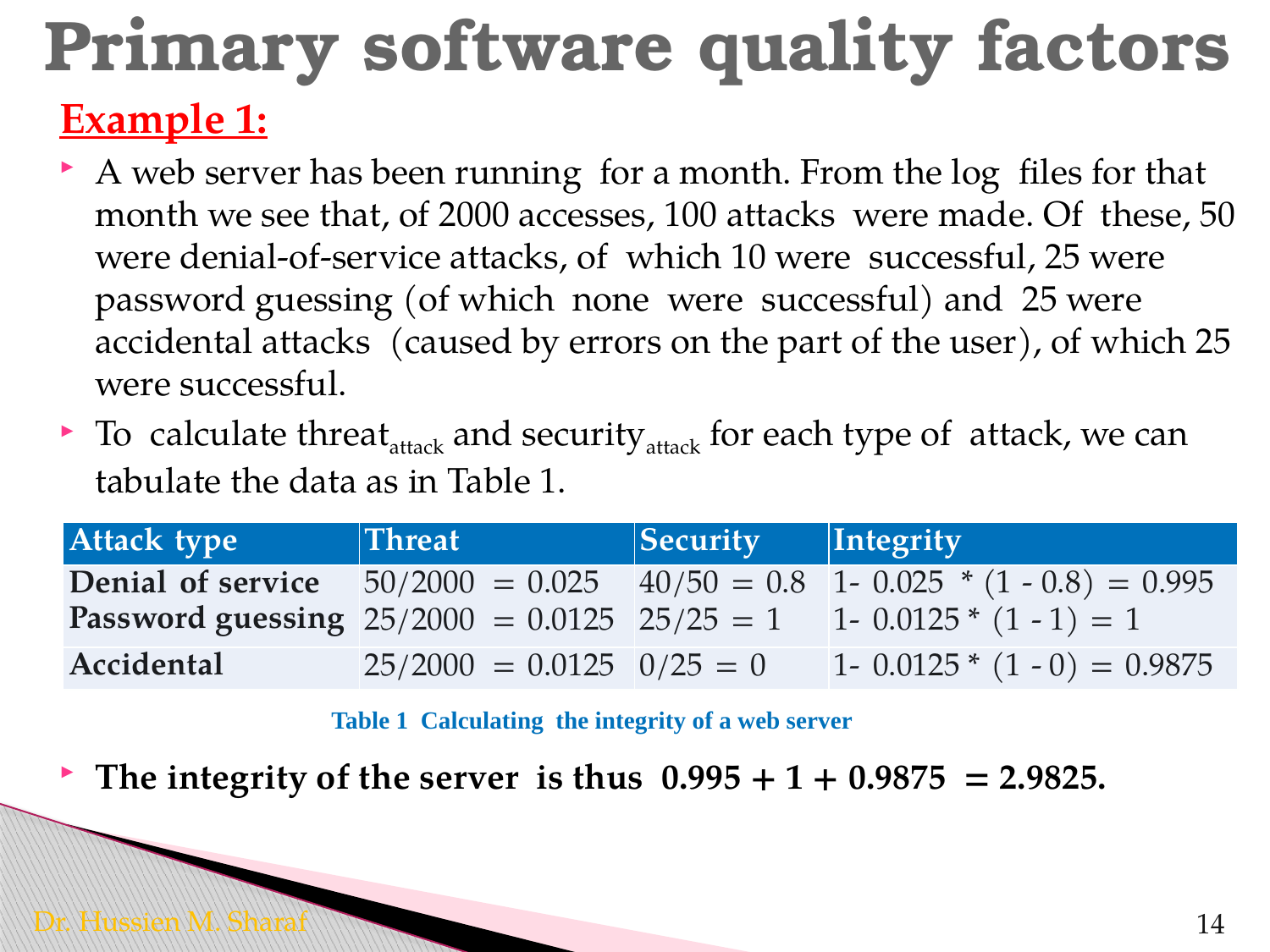

# Primary software quality factors
Example 1:
A web server has been running  for a month. From the log  ﬁles for that month we see that, of 2000 accesses, 100 attacks  were made. Of  these, 50 were denial-of-service attacks, of  which 10 were  successful, 25 were password guessing (of which  none  were  successful) and  25 were accidental attacks  (caused by errors on the part of the user), of which 25 were successful.
To  calculate threatattack and securityattack for each type of  attack, we can tabulate the data as in Table 1.

The integrity of the server  is thus  0.995 + 1 + 0.9875  = 2.9825.

| Attack type | Threat | Security | Integrity |
| --- | --- | --- | --- |
| Denial of service Password guessing | 50/2000 = 0.025 25/2000 = 0.0125 | 40/50 = 0.8 25/25 = 1 | 1- 0.025 \* (1 - 0.8) = 0.995 1- 0.0125 \* (1 - 1) = 1 |
| Accidental | 25/2000 = 0.0125 | 0/25 = 0 | 1- 0.0125 \* (1 - 0) = 0.9875 |
Table 1  Calculating  the integrity of a web server
Dr. Hussien M. Sharaf
14